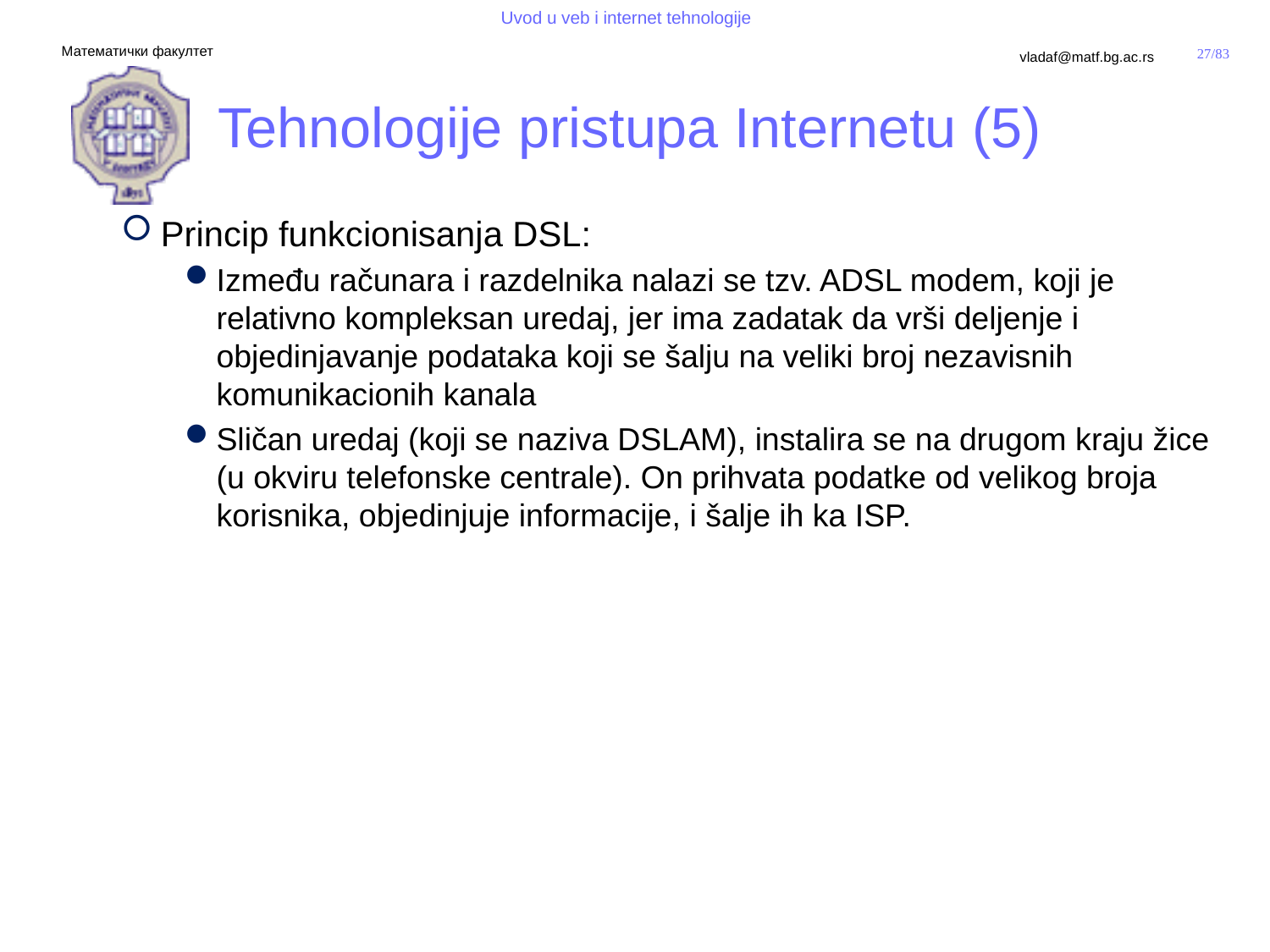

# Tehnologije pristupa Internetu (5)
Princip funkcionisanja DSL:
Između računara i razdelnika nalazi se tzv. ADSL modem, koji je relativno kompleksan uredaj, jer ima zadatak da vrši deljenje i objedinjavanje podataka koji se šalju na veliki broj nezavisnih komunikacionih kanala
Sličan uredaj (koji se naziva DSLAM), instalira se na drugom kraju žice (u okviru telefonske centrale). On prihvata podatke od velikog broja korisnika, objedinjuje informacije, i šalje ih ka ISP.